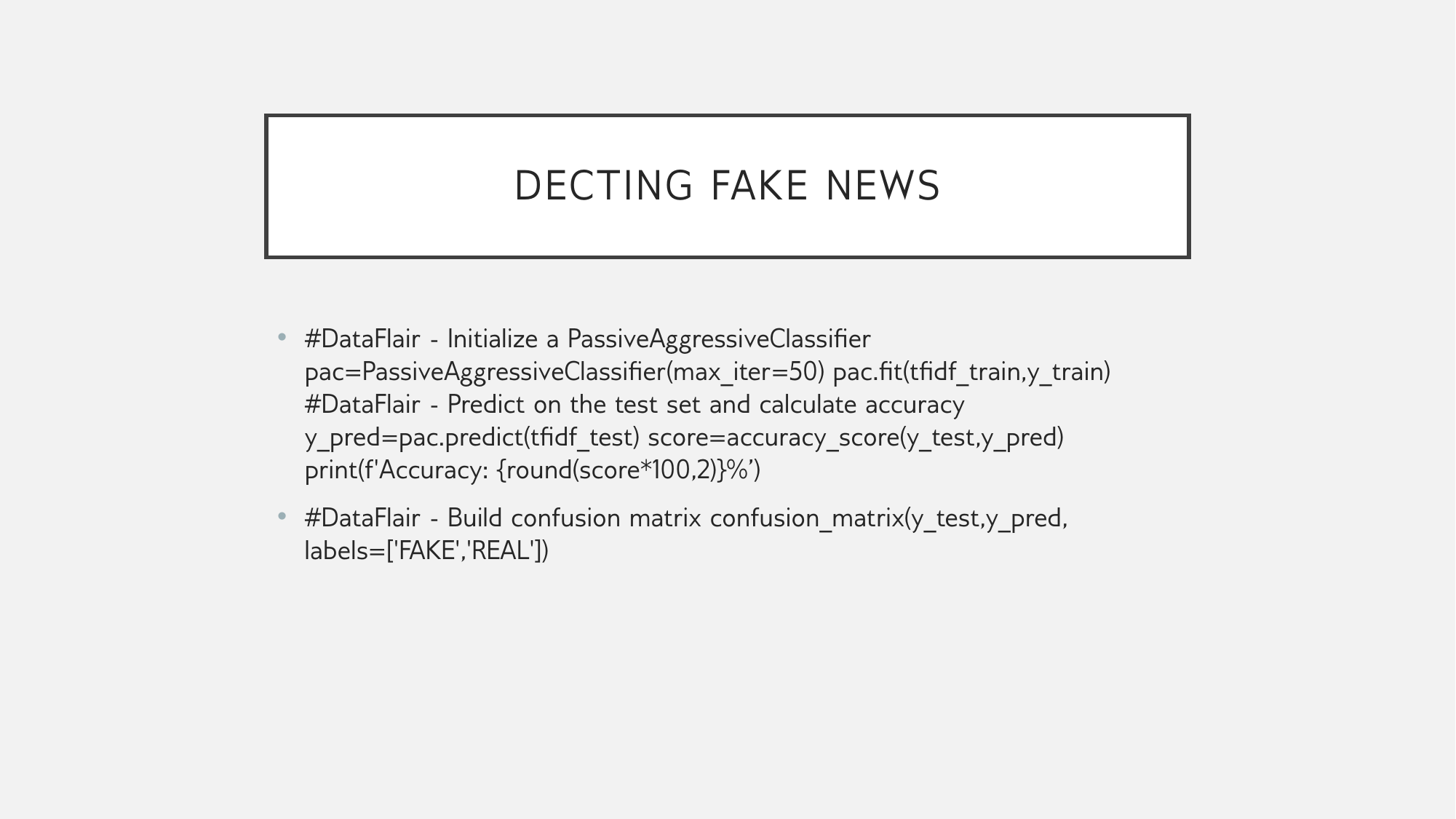

# Decting fake news
#DataFlair - Initialize a PassiveAggressiveClassifier pac=PassiveAggressiveClassifier(max_iter=50) pac.fit(tfidf_train,y_train) #DataFlair - Predict on the test set and calculate accuracy y_pred=pac.predict(tfidf_test) score=accuracy_score(y_test,y_pred) print(f'Accuracy: {round(score*100,2)}%’)
#DataFlair - Build confusion matrix confusion_matrix(y_test,y_pred, labels=['FAKE','REAL'])